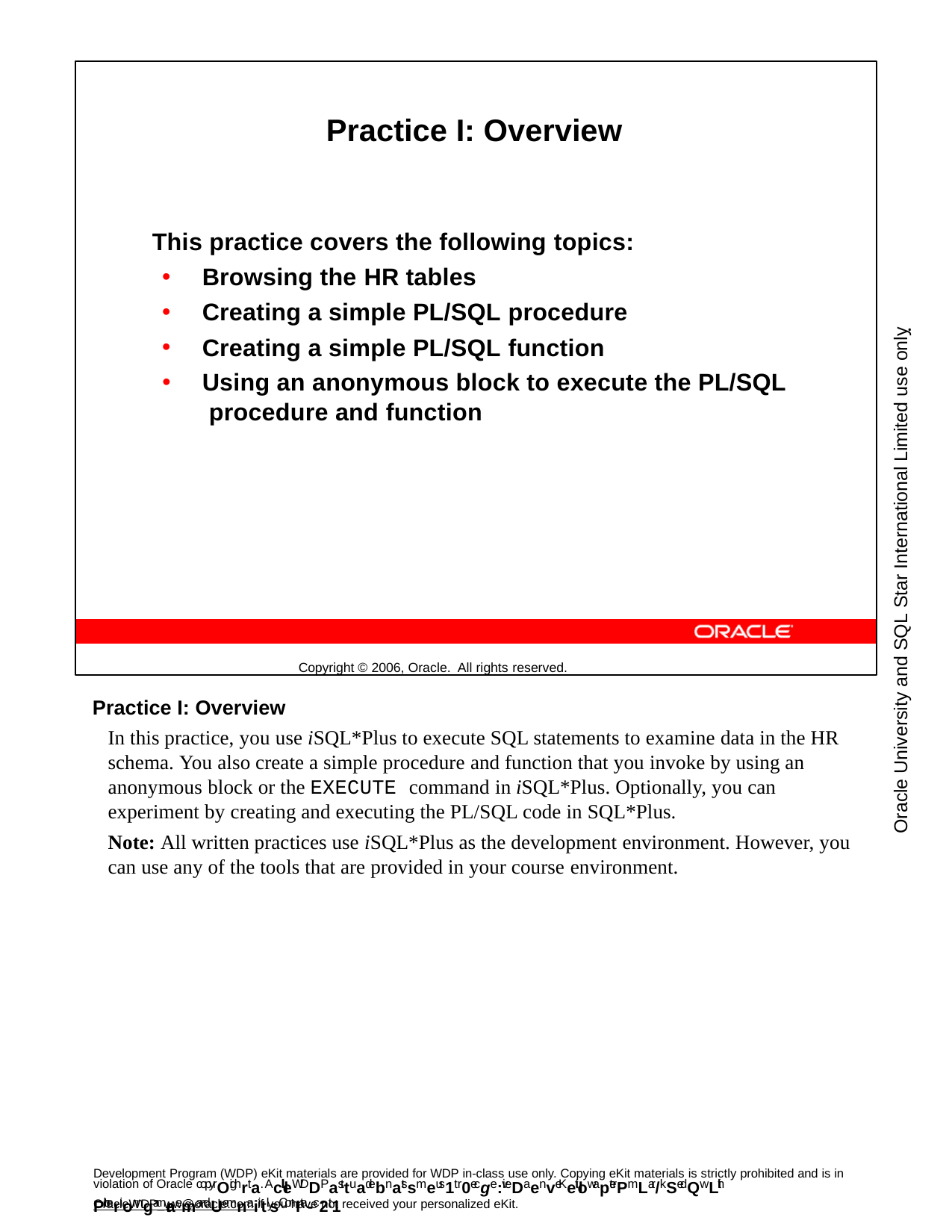

Practice I: Overview

This practice covers the following topics:
Browsing the HR tables
Creating a simple PL/SQL procedure
Creating a simple PL/SQL function
Using an anonymous block to execute the PL/SQL  procedure and function

Copyright © 2006, Oracle.  All rights reserved.
Oracle University and SQL Star International Limited use onlyฺ

Practice I: Overview
In this practice, you use iSQL*Plus to execute SQL statements to examine data in the HR  schema. You also create a simple procedure and function that you invoke by using an  anonymous block or the EXECUTE command in iSQL*Plus. Optionally, you can  experiment by creating and executing the PL/SQL code in SQL*Plus.
Note: All written practices use iSQL*Plus as the development environment. However, you  can use any of the tools that are provided in your course environment.
Development Program (WDP) eKit materials are provided for WDP in-class use only. Copying eKit materials is strictly prohibited and is in
violation of Oracle copyrOighrta. AcllleWDDPasttuadebnatssmeus1t r0ecge:iveDaen veKeitlowapterPmLar/kSedQwLith Ptherior ngamrae mandUemnaiitl.sConIta-c2t1
OracleWDP_ww@oracle.com if you have not received your personalized eKit.